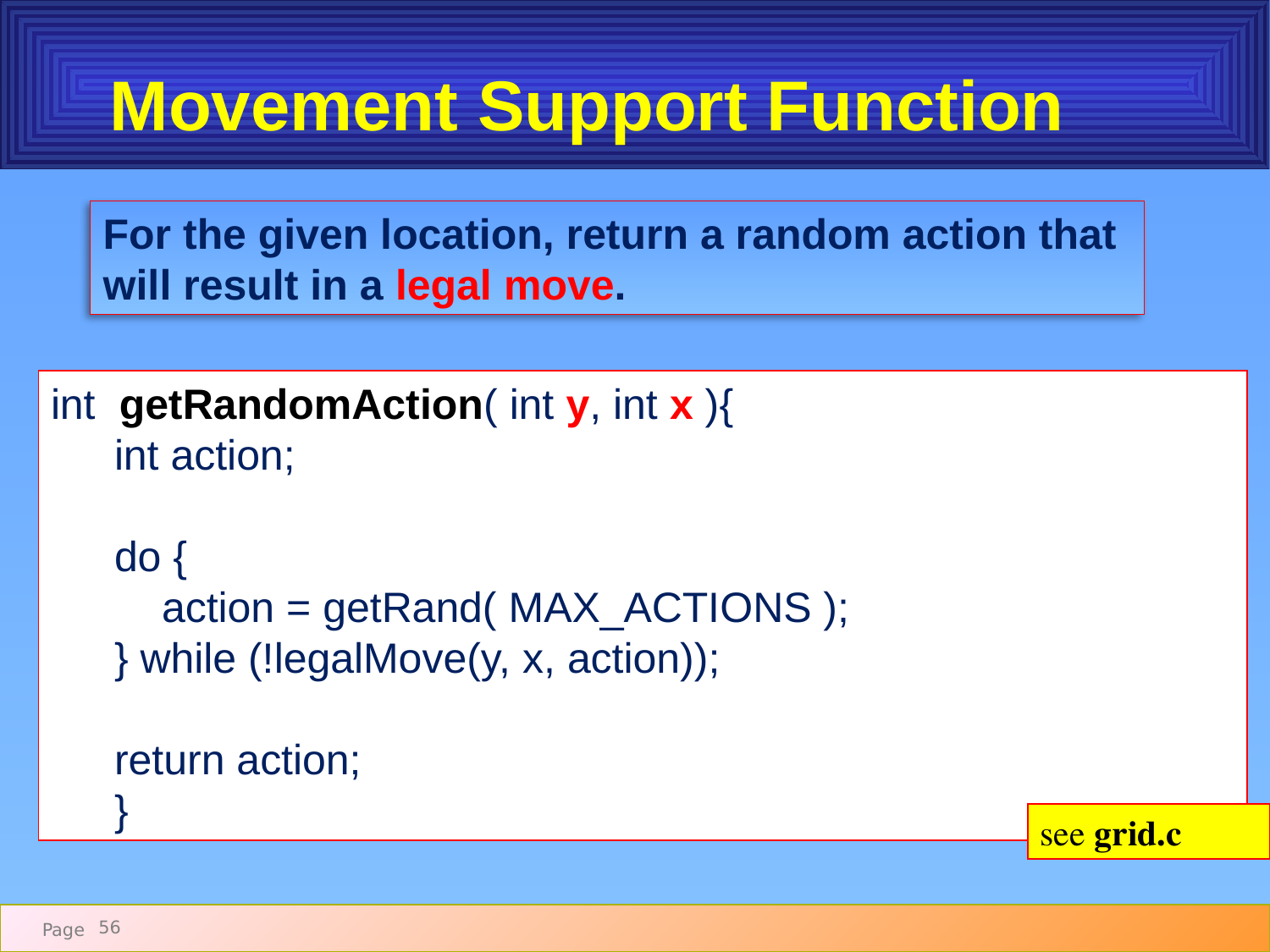

# Movement Support Function
For the given location, return a random action that will result in a legal move.
int  getRandomAction( int y, int x ){
int action;

do {
    action = getRand( MAX_ACTIONS );
} while (!legalMove(y, x, action));

return action;
}
see grid.c
56